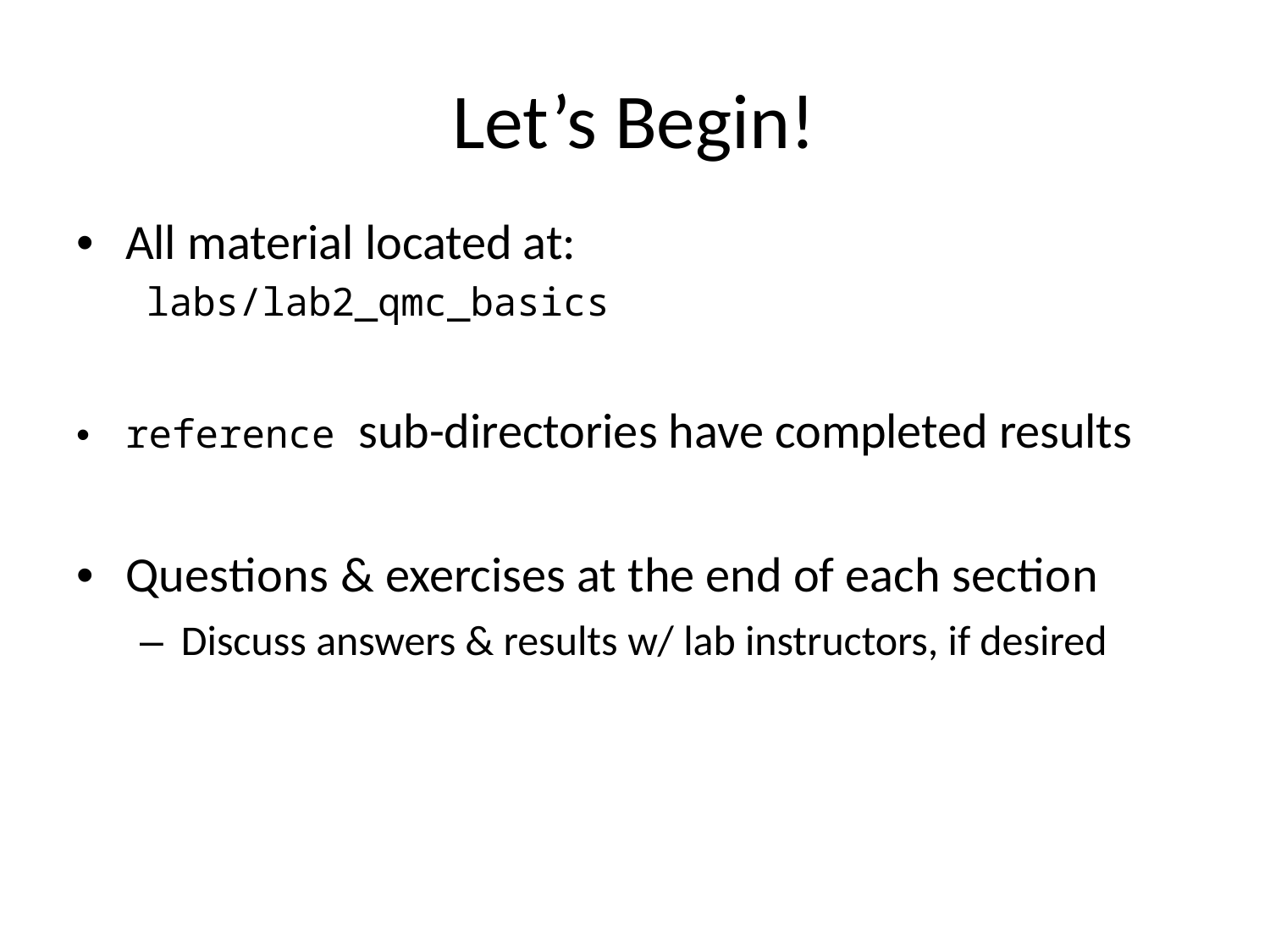

# Let’s Begin!
• 	All material located at:
labs/lab2_qmc_basics
• 	reference sub-directories have completed results

• 	Questions & exercises at the end of each section
–  Discuss answers & results w/ lab instructors, if desired